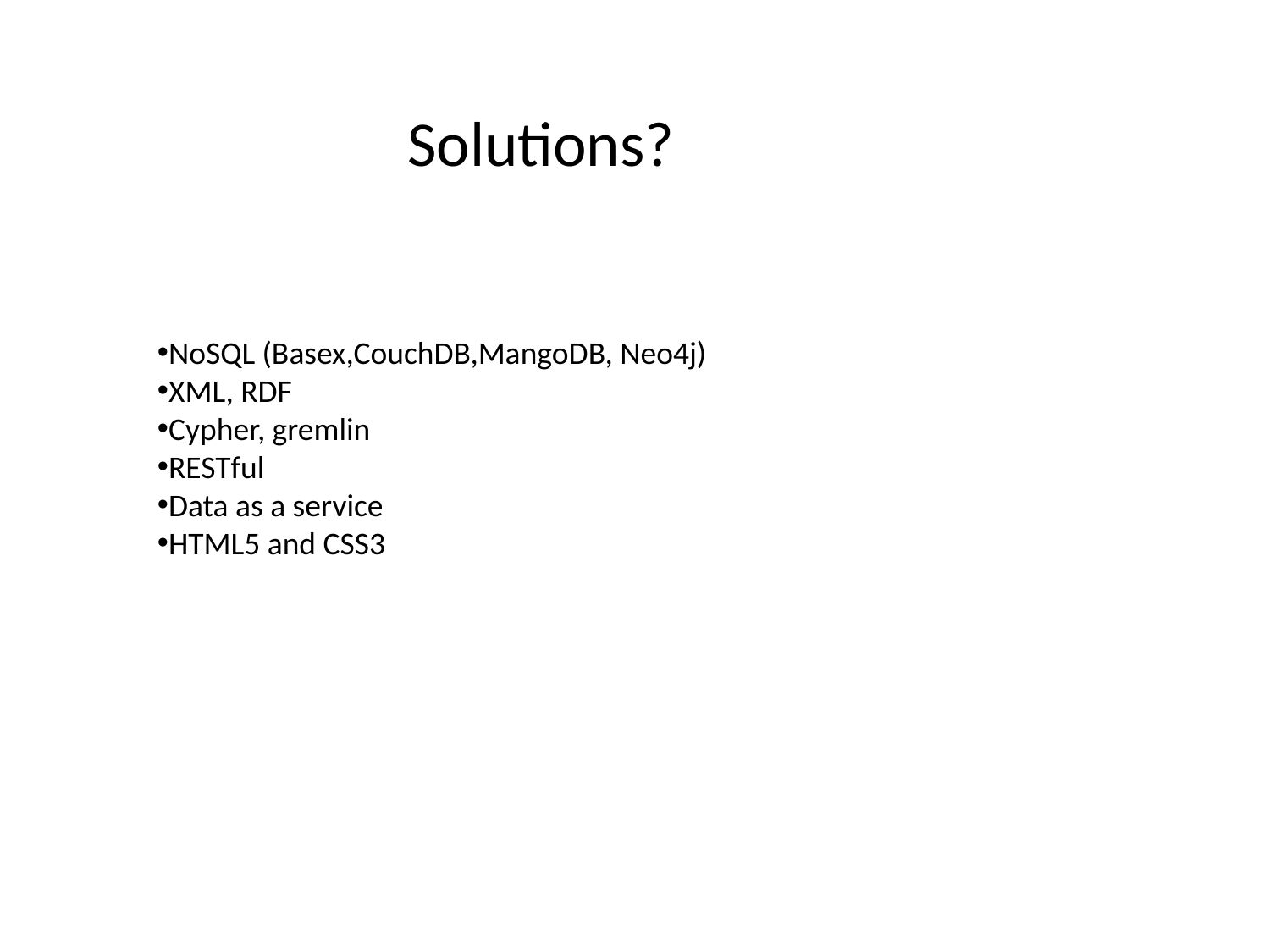

Solutions?
NoSQL (Basex,CouchDB,MangoDB, Neo4j)
XML, RDF
Cypher, gremlin
RESTful
Data as a service
HTML5 and CSS3